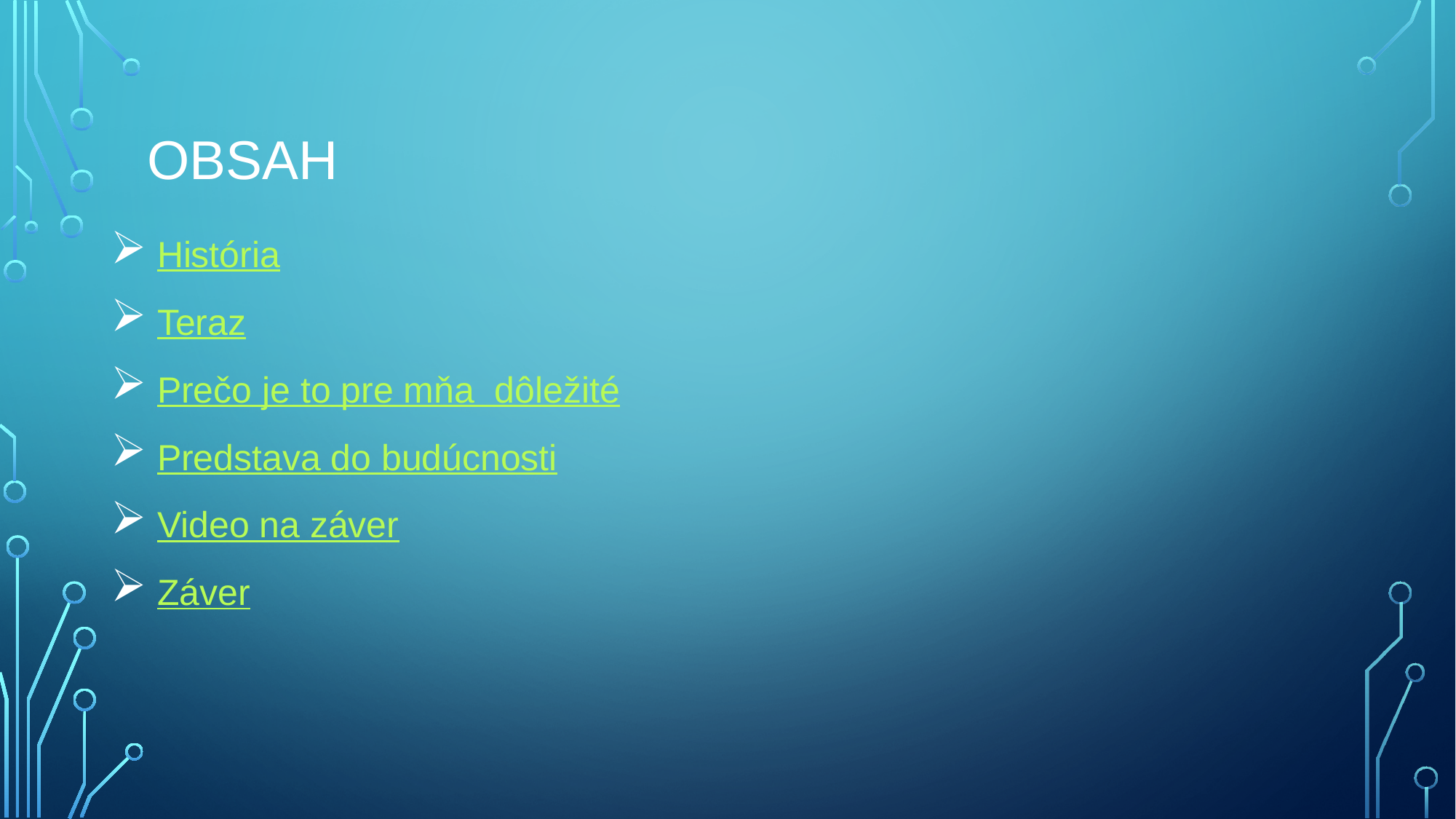

# Obsah
 História
 Teraz
 Prečo je to pre mňa  dôležité
 Predstava do budúcnosti
 Video na záver
 Záver